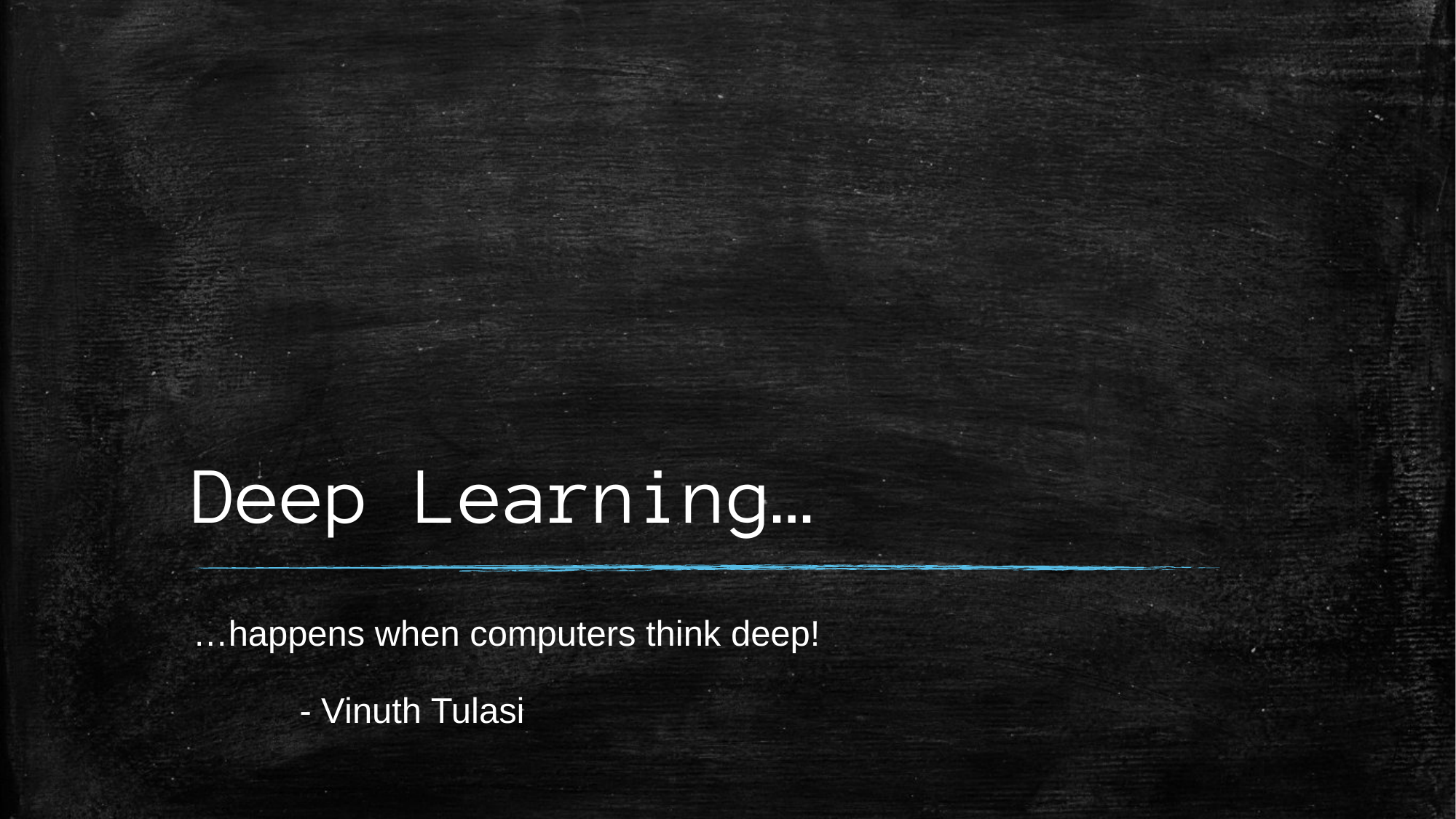

# Deep Learning…
…happens when computers think deep!

							- Vinuth Tulasi